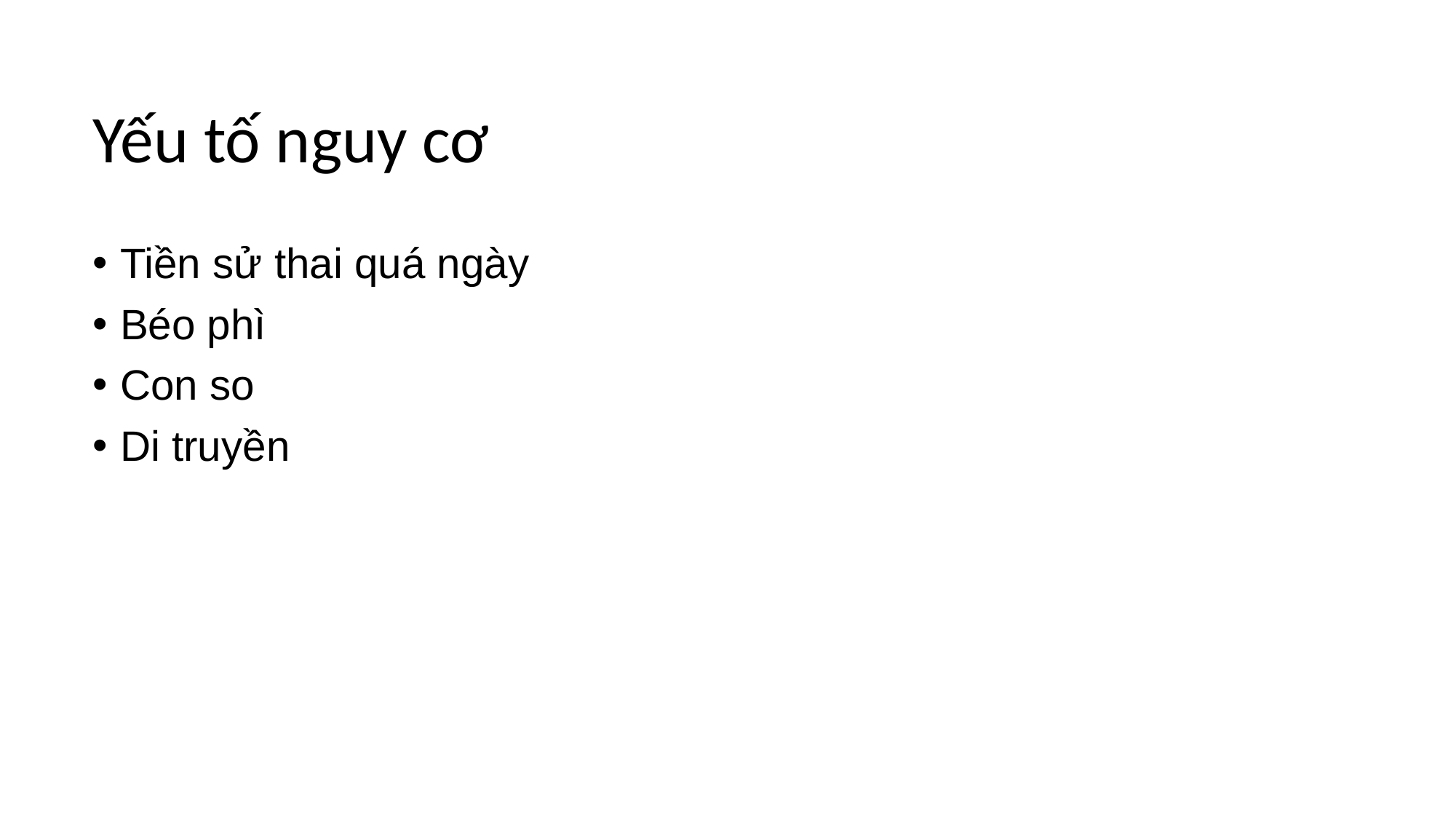

Yếu tố nguy cơ
Tiền sử thai quá ngày
Béo phì
Con so
Di truyền